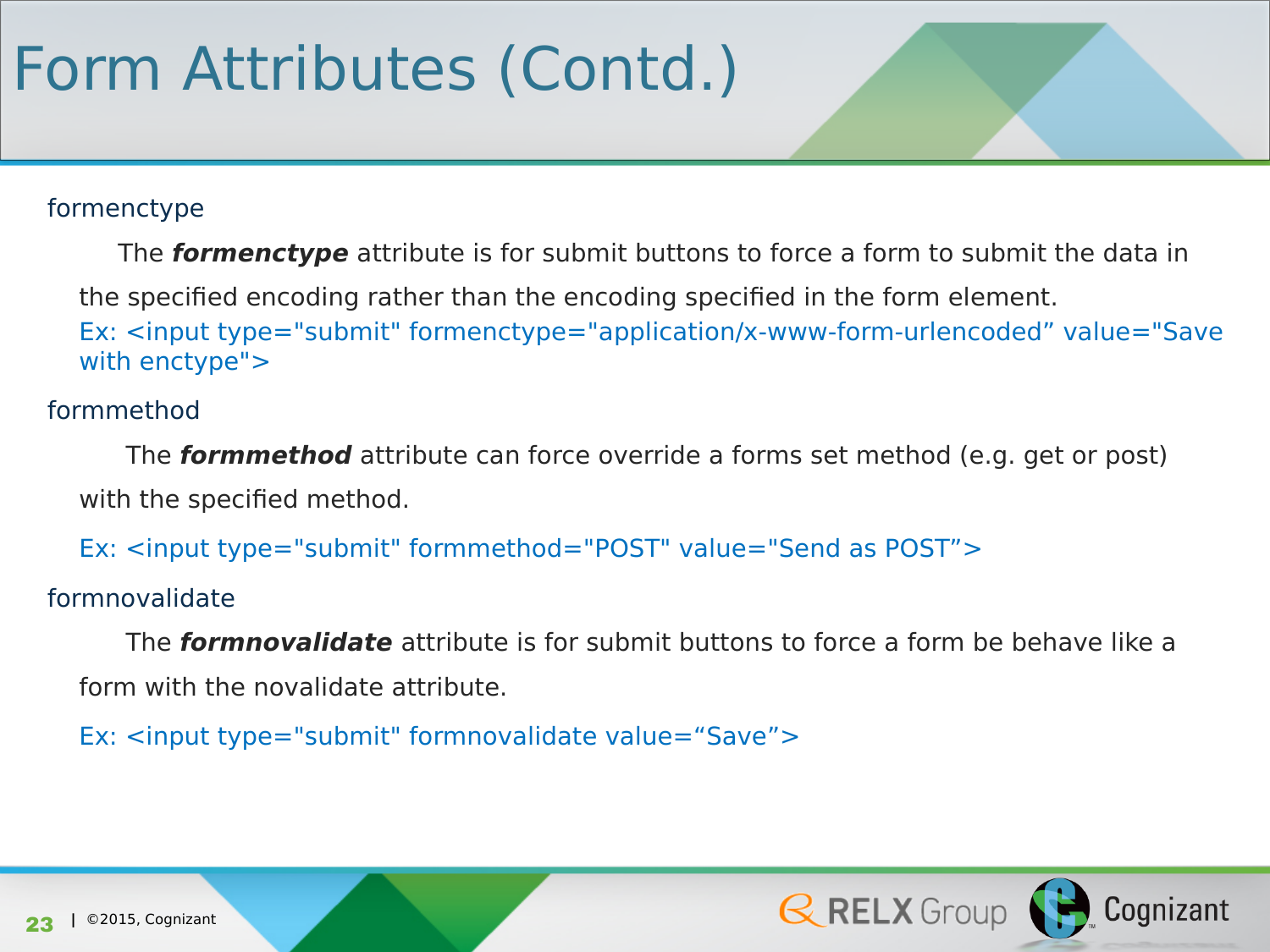

Form Attributes (Contd.)
formenctype
     The formenctype attribute is for submit buttons to force a form to submit the data in the specified encoding rather than the encoding specified in the form element.
 	Ex: <input type="submit" formenctype="application/x-www-form-urlencoded” value="Save with enctype">
formmethod
      The formmethod attribute can force override a forms set method (e.g. get or post) with the specified method.
 	Ex: <input type="submit" formmethod="POST" value="Send as POST”>
formnovalidate
      The formnovalidate attribute is for submit buttons to force a form be behave like a form with the novalidate attribute.
 	Ex: <input type="submit" formnovalidate value=“Save”>

23